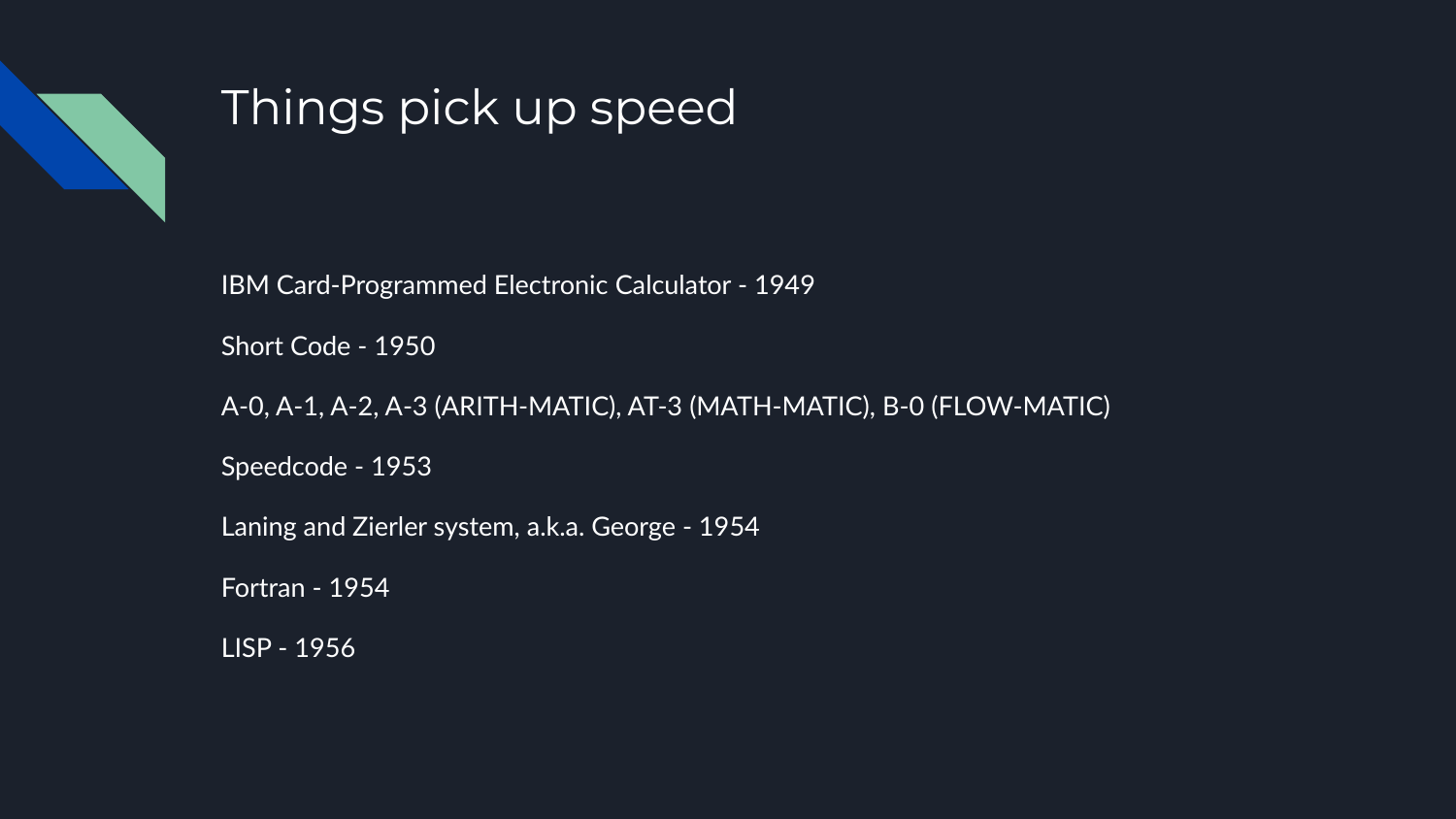

# Things pick up speed
IBM Card-Programmed Electronic Calculator - 1949
Short Code - 1950
A-0, A-1, A-2, A-3 (ARITH-MATIC), AT-3 (MATH-MATIC), B-0 (FLOW-MATIC)
Speedcode - 1953
Laning and Zierler system, a.k.a. George - 1954
Fortran - 1954
LISP - 1956